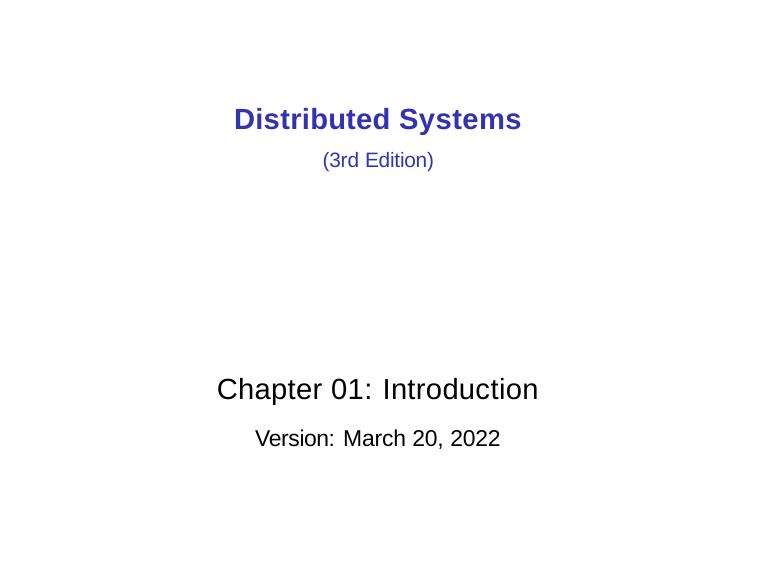

Distributed Systems
(3rd Edition)
Chapter 01: Introduction
Version: March 20, 2022